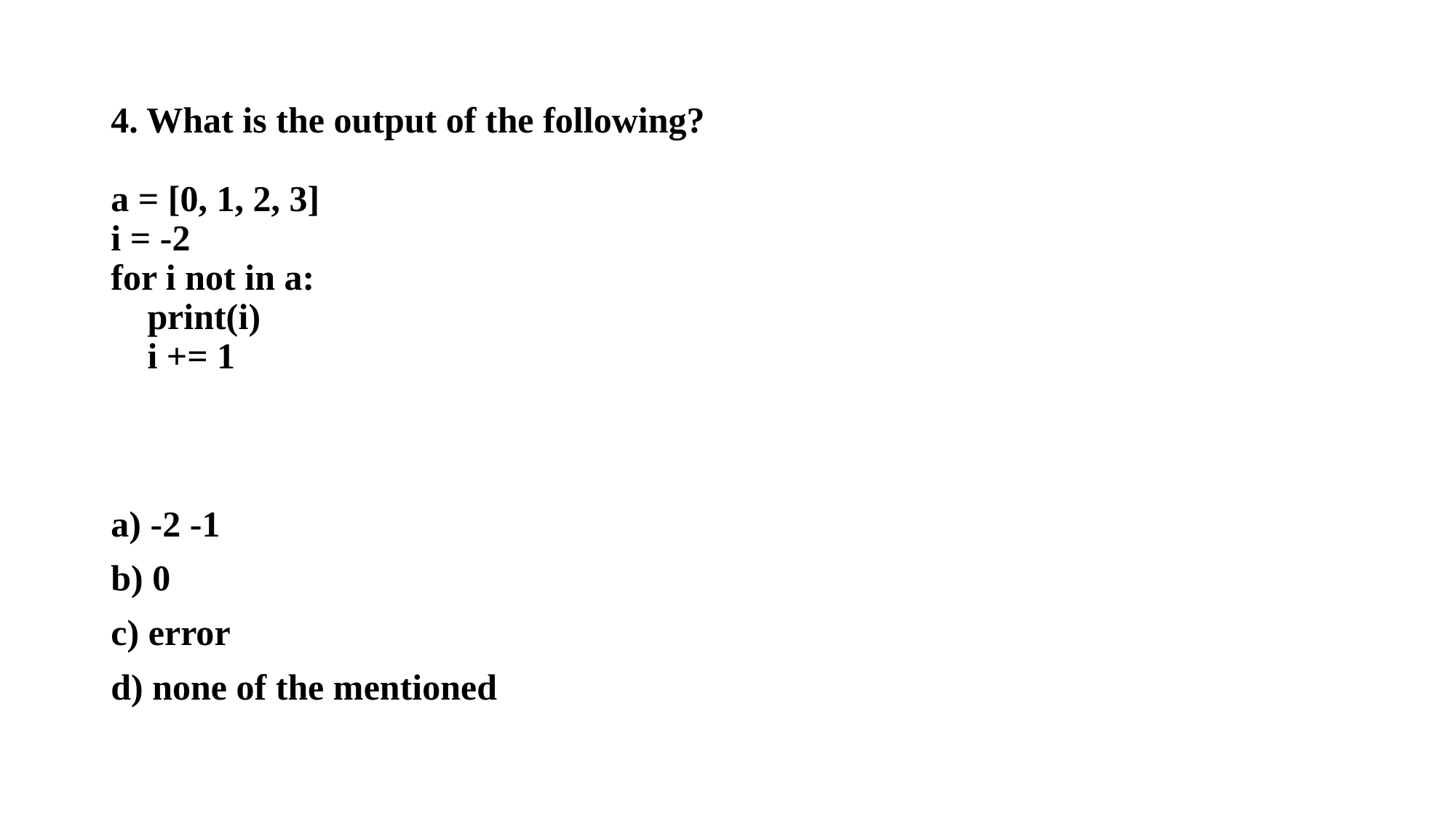

# 4. What is the output of the following? a = [0, 1, 2, 3] i = -2 for i not in a: print(i) i += 1
a) -2 -1
b) 0
c) error
d) none of the mentioned